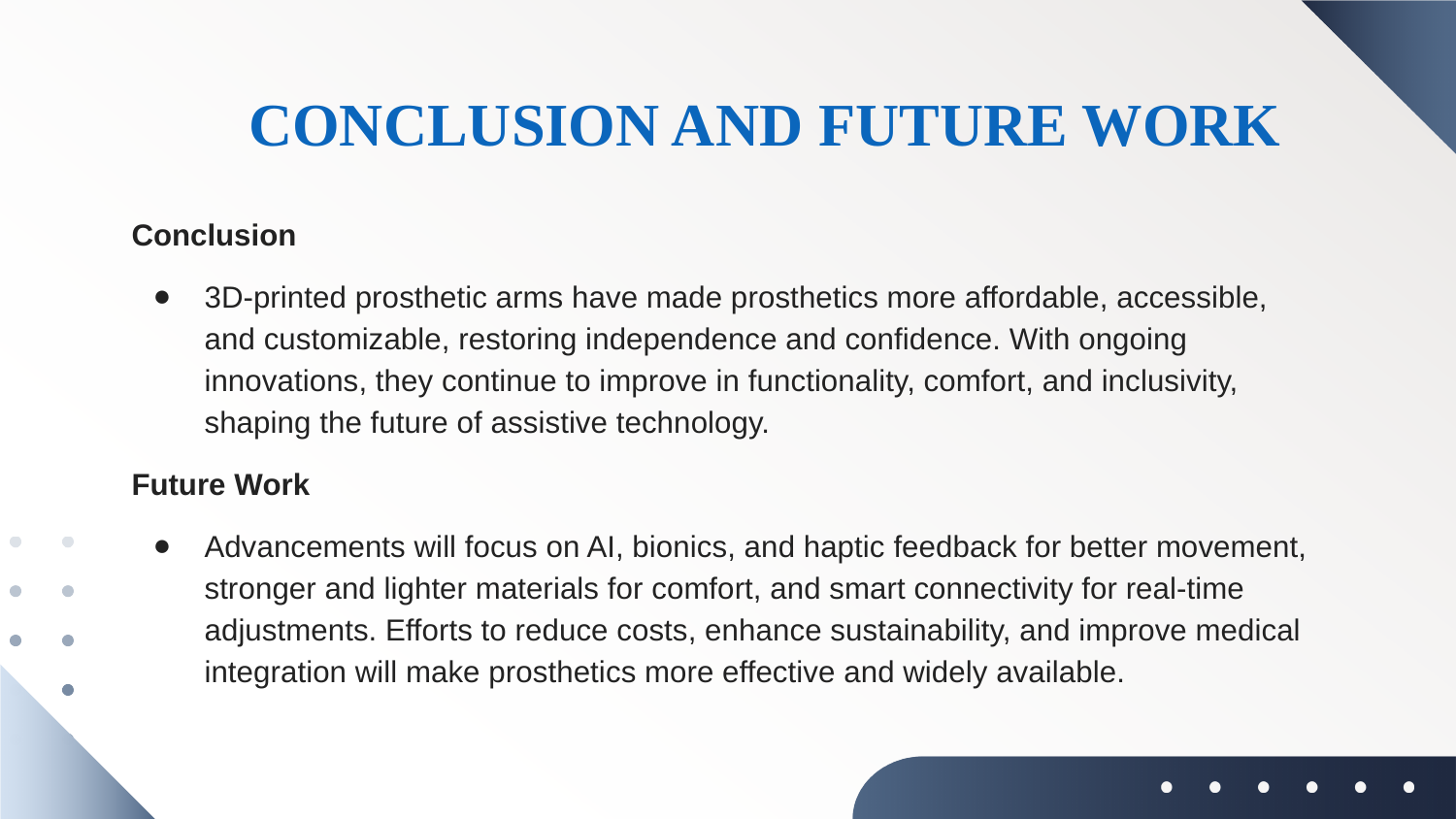

CONCLUSION AND FUTURE WORK
Conclusion
3D-printed prosthetic arms have made prosthetics more affordable, accessible, and customizable, restoring independence and confidence. With ongoing innovations, they continue to improve in functionality, comfort, and inclusivity, shaping the future of assistive technology.
Future Work
Advancements will focus on AI, bionics, and haptic feedback for better movement, stronger and lighter materials for comfort, and smart connectivity for real-time adjustments. Efforts to reduce costs, enhance sustainability, and improve medical integration will make prosthetics more effective and widely available.